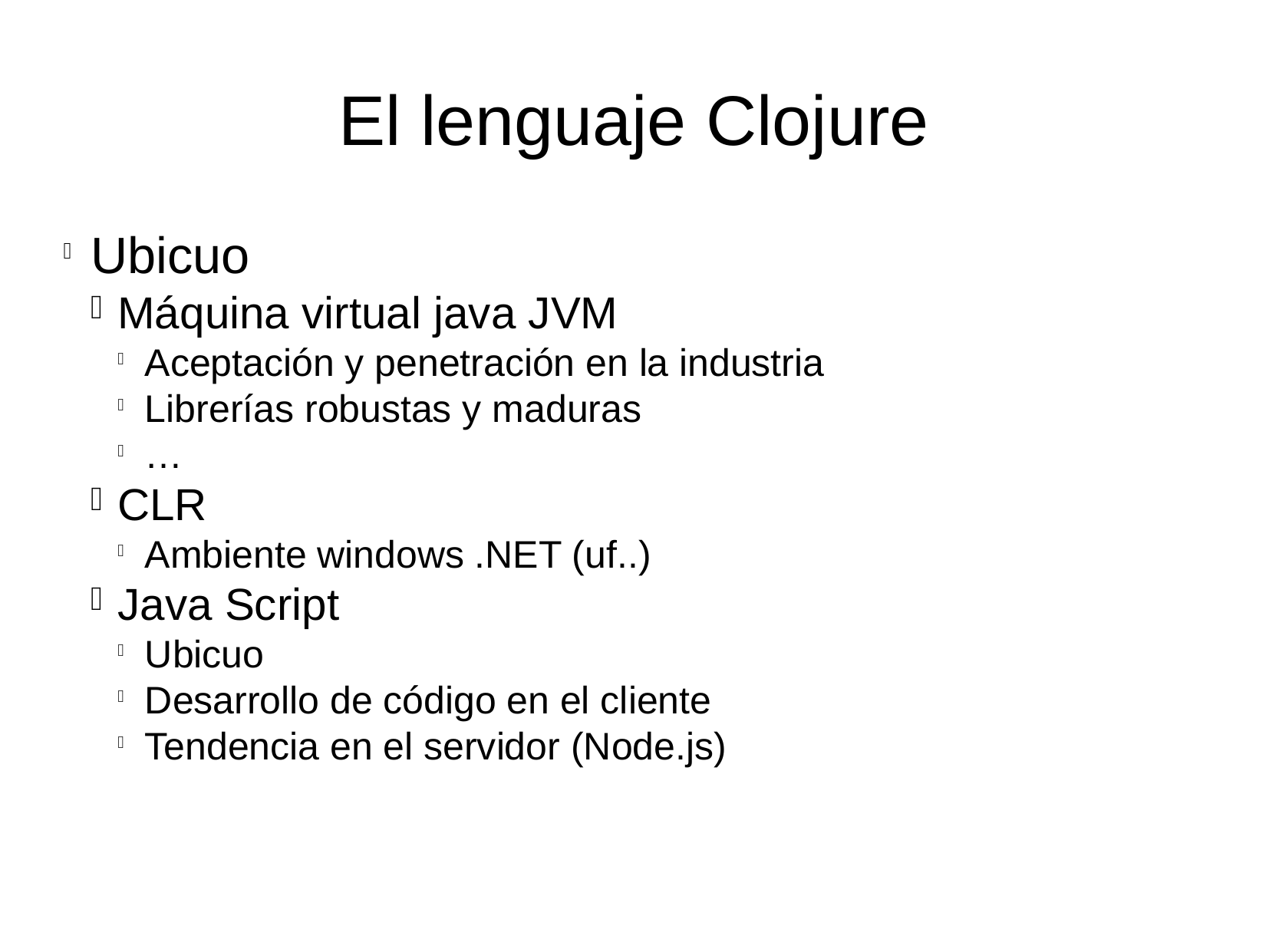

El lenguaje Clojure
Ubicuo
Máquina virtual java JVM
Aceptación y penetración en la industria
Librerías robustas y maduras
…
CLR
Ambiente windows .NET (uf..)
Java Script
Ubicuo
Desarrollo de código en el cliente
Tendencia en el servidor (Node.js)